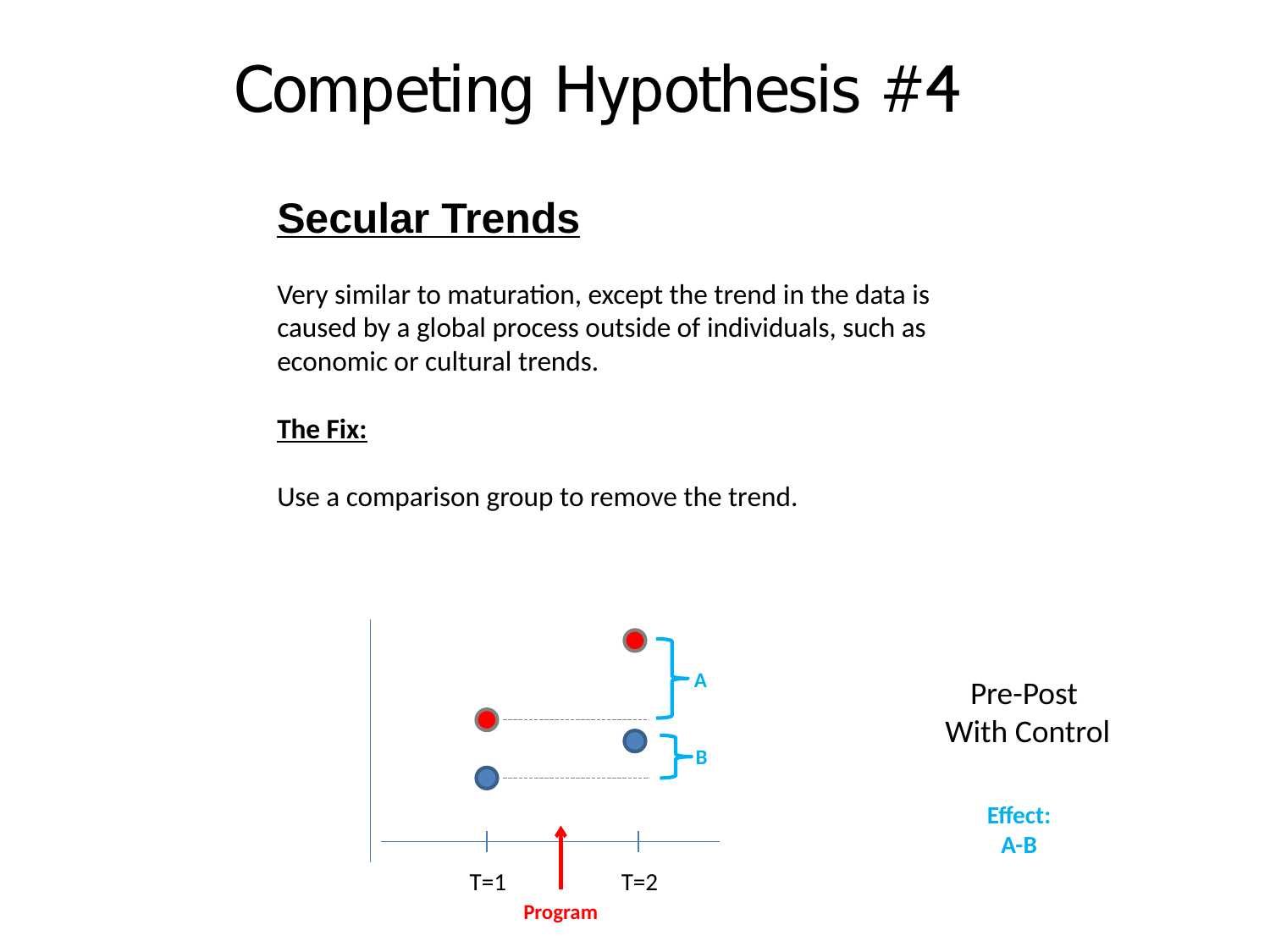

Competing Hypothesis #4

Secular Trends

Very similar to maturation, except the trend in the data is caused by a global process outside of individuals, such as economic or cultural trends.

The Fix:

Use a comparison group to remove the trend.

A
Pre-Post
With Control

B

Effect:
A-B
T=1
T=2
Program